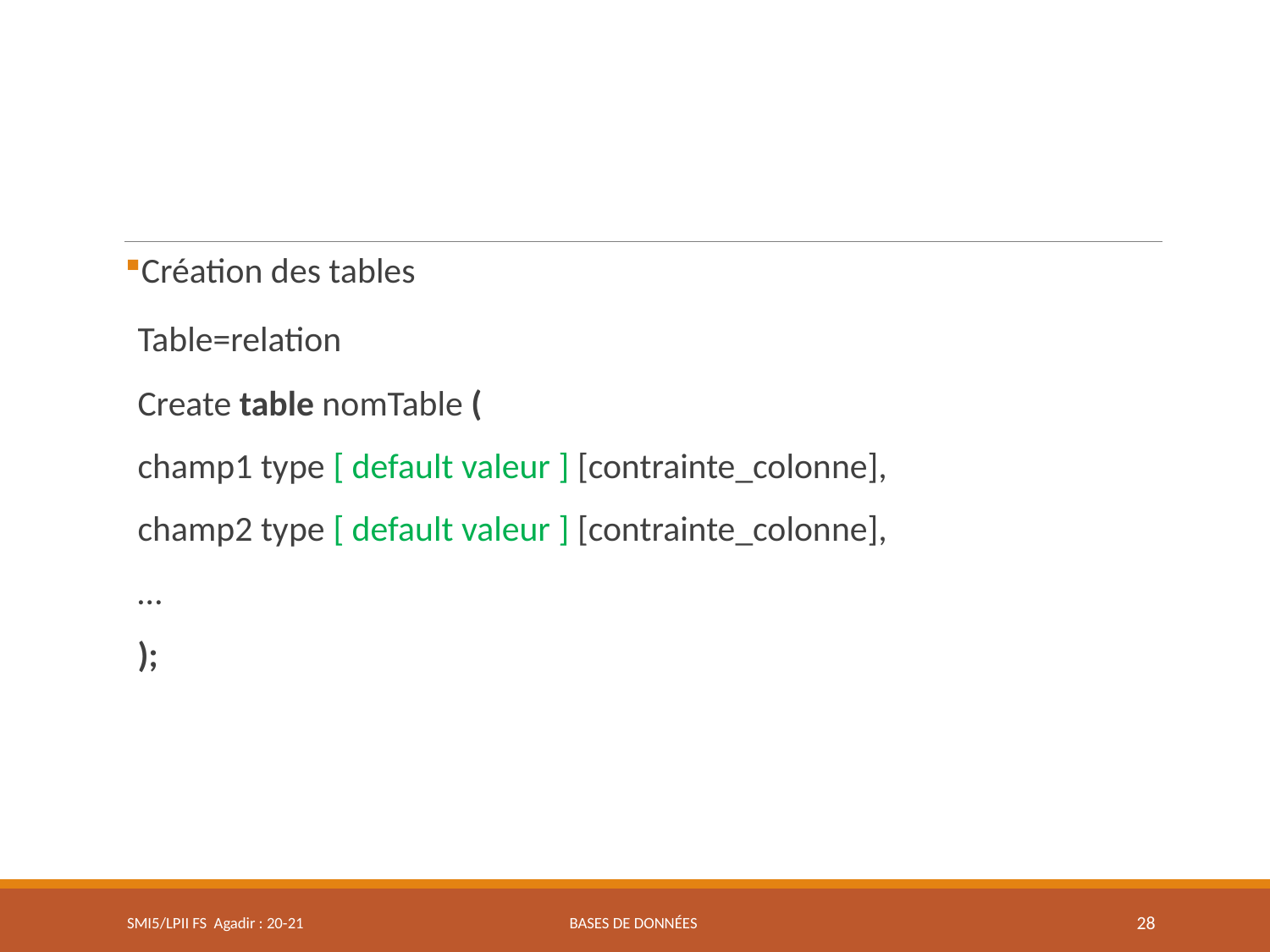

Création des tables
	Table=relation
	Create table nomTable (
	champ1 type [ default valeur ] [contrainte_colonne],
	champ2 type [ default valeur ] [contrainte_colonne],
	…
	);

SMI5/LPII FS  Agadir : 20-21
Bases de données
28